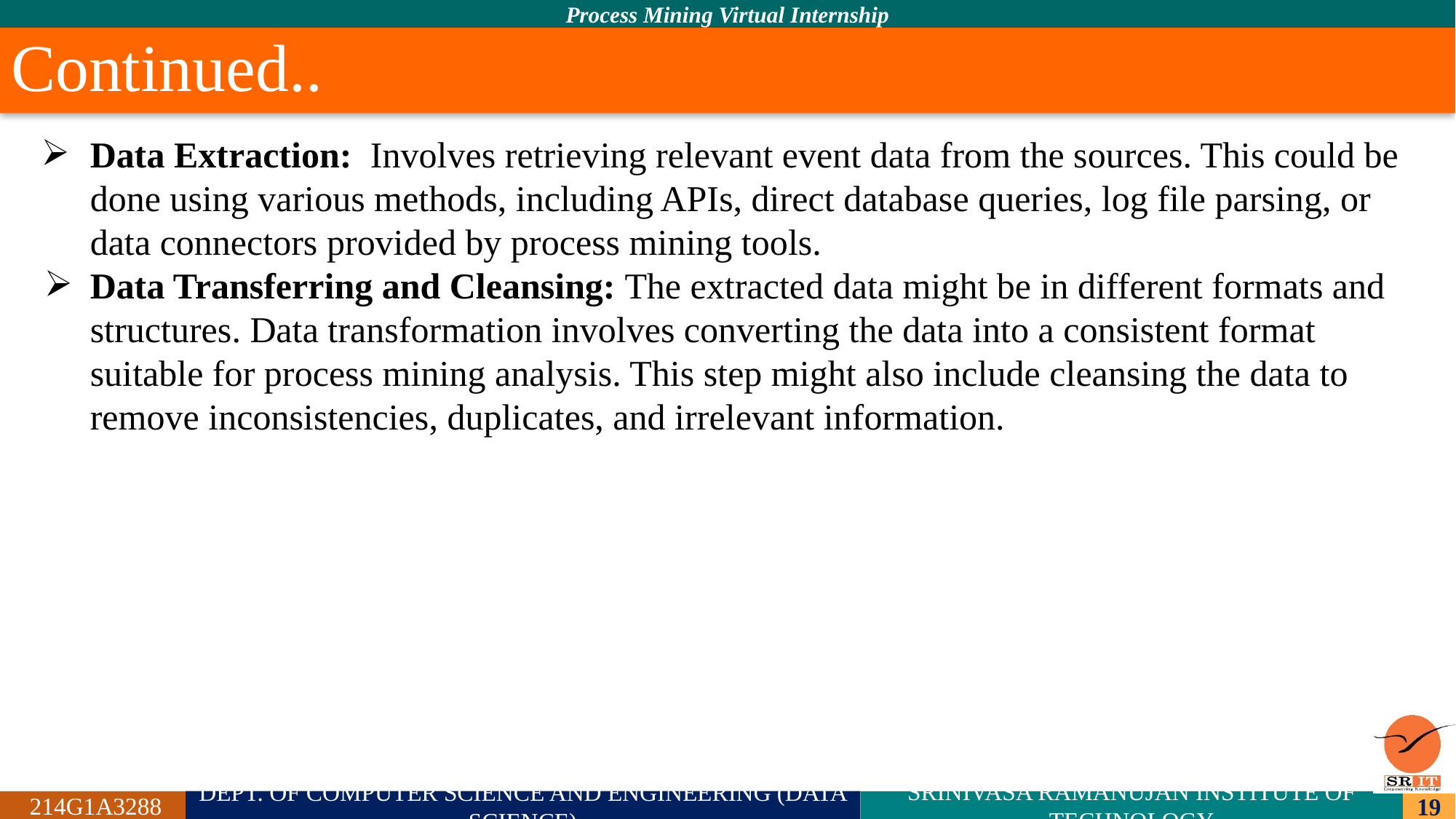

# Continued..
Data Extraction:  Involves retrieving relevant event data from the sources. This could be done using various methods, including APIs, direct database queries, log file parsing, or data connectors provided by process mining tools.
Data Transferring and Cleansing: The extracted data might be in different formats and structures. Data transformation involves converting the data into a consistent format suitable for process mining analysis. This step might also include cleansing the data to remove inconsistencies, duplicates, and irrelevant information.